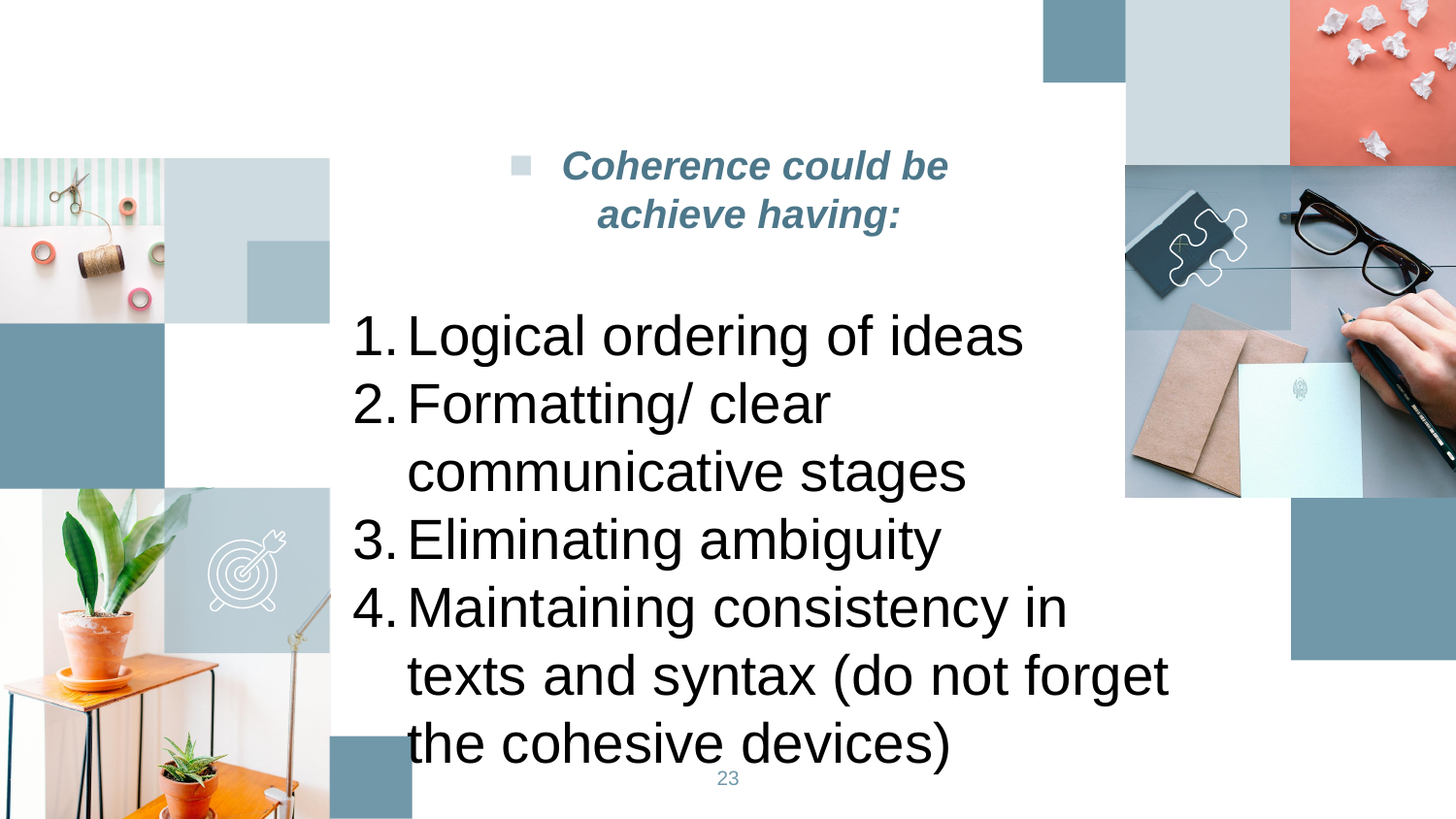

Coherence could be achieve having:
Logical ordering of ideas
Formatting/ clear communicative stages
Eliminating ambiguity
Maintaining consistency in texts and syntax (do not forget the cohesive devices)
23